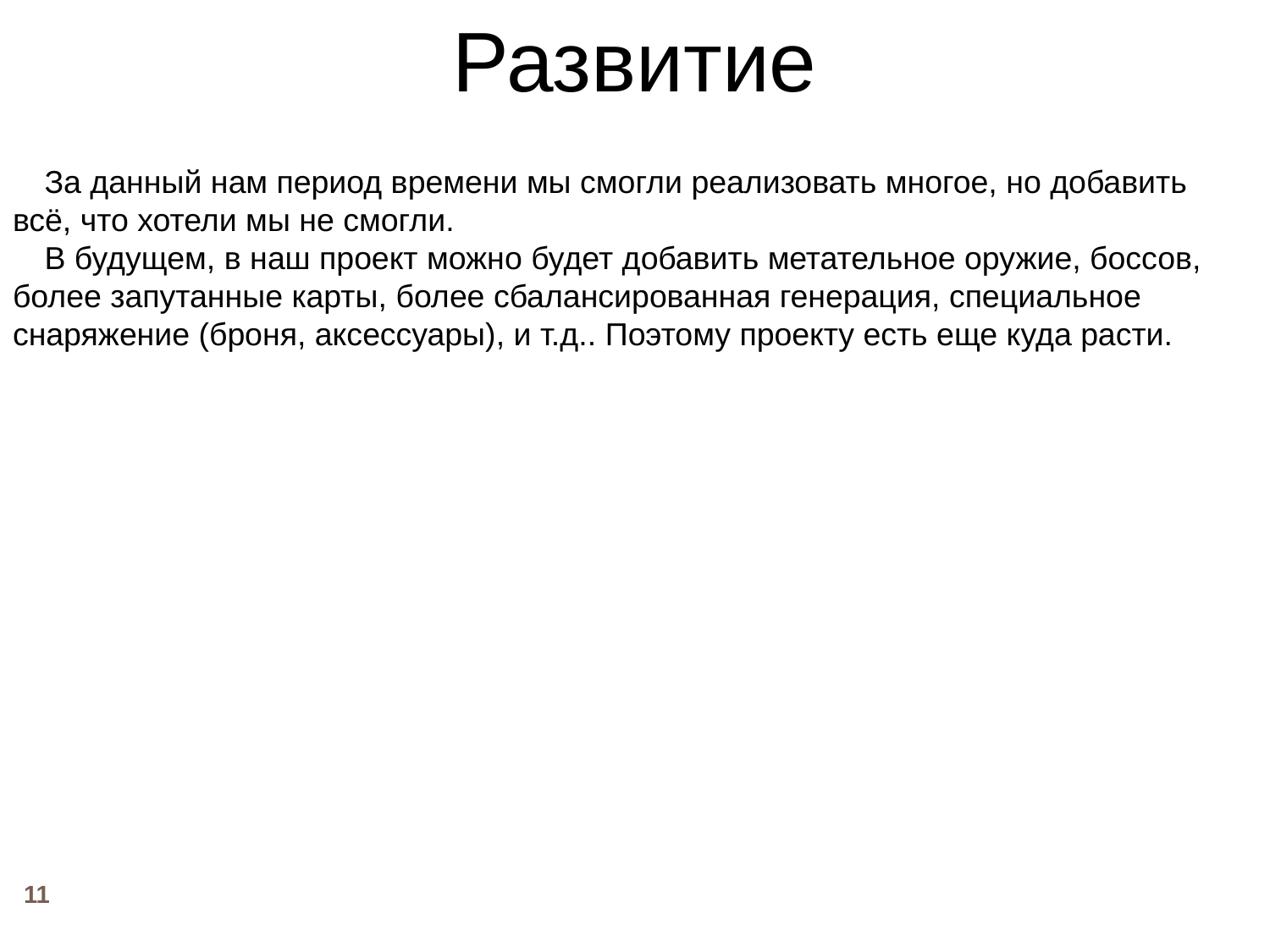

Развитие
 За данный нам период времени мы смогли реализовать многое, но добавить всё, что хотели мы не смогли.
 В будущем, в наш проект можно будет добавить метательное оружие, боссов, более запутанные карты, более сбалансированная генерация, специальное снаряжение (броня, аксессуары), и т.д.. Поэтому проекту есть еще куда расти.
11